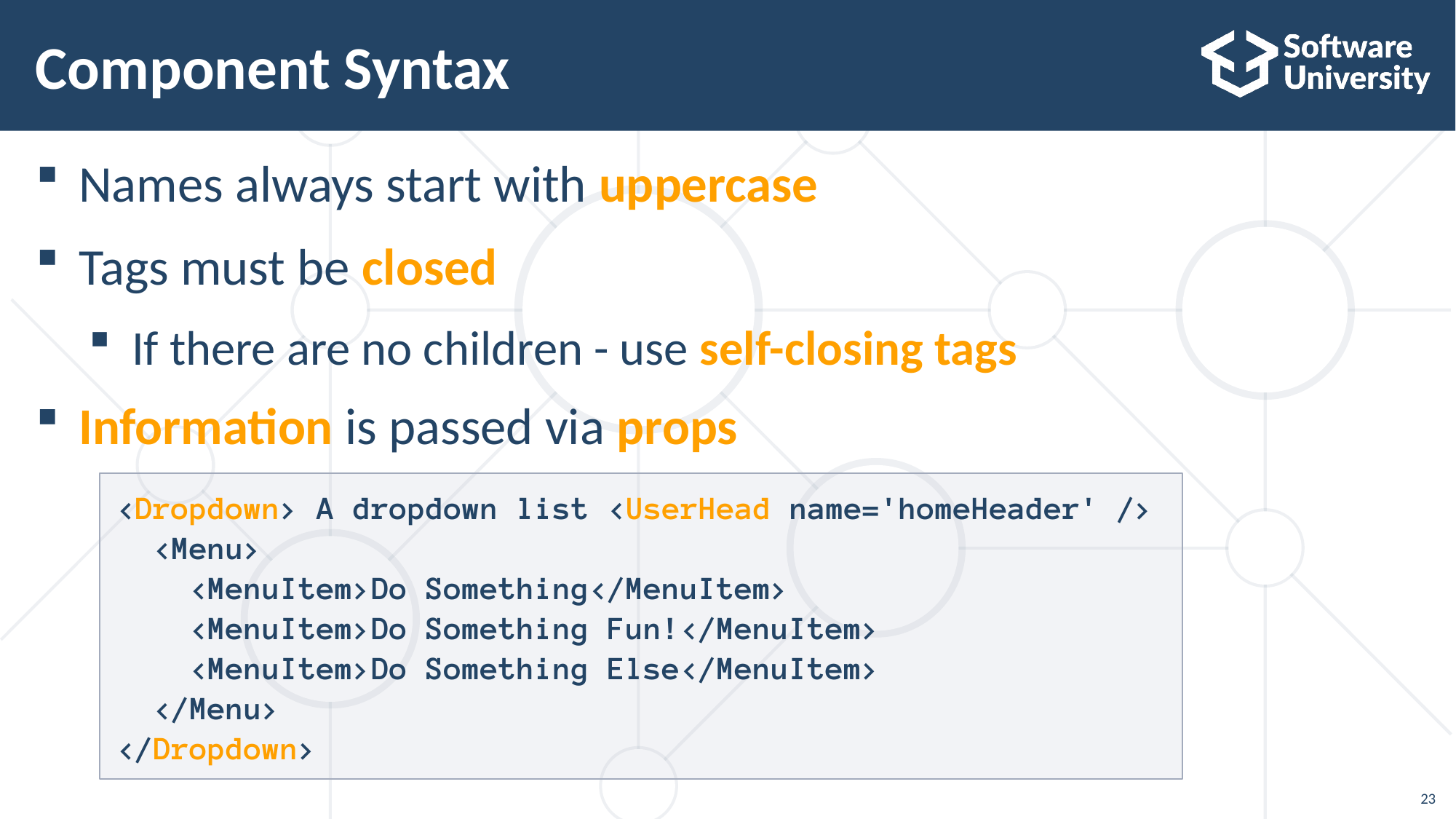

# Component Syntax
Names always start with uppercase
Tags must be closed
If there are no children - use self-closing tags
Information is passed via props
<Dropdown> A dropdown list <UserHead name='homeHeader' />
  <Menu>
    <MenuItem>Do Something</MenuItem>
    <MenuItem>Do Something Fun!</MenuItem>
    <MenuItem>Do Something Else</MenuItem>
  </Menu>
</Dropdown>
23